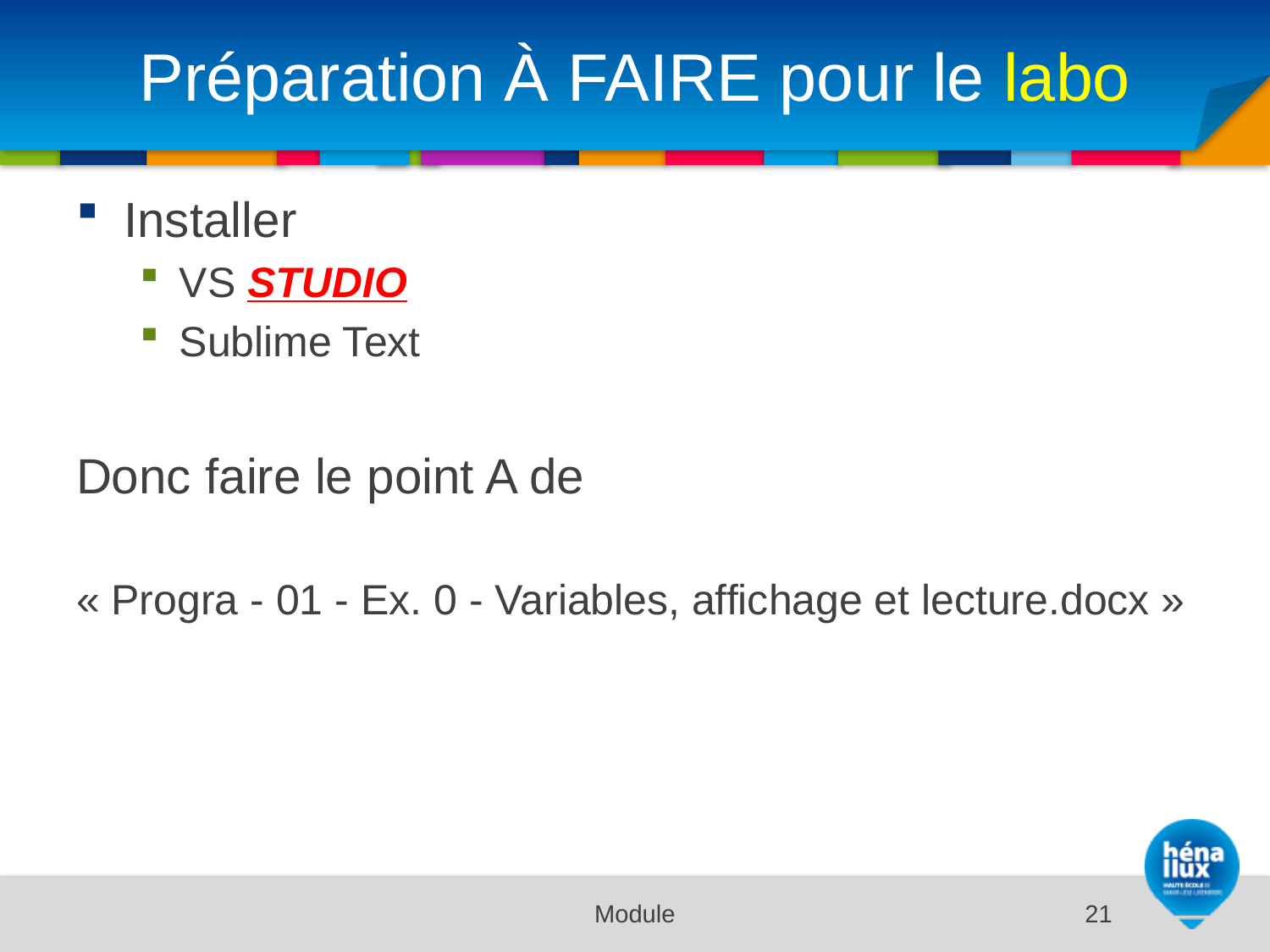

# Préparation À FAIRE pour le labo
Installer
VS STUDIO
Sublime Text

Donc faire le point A de
« Progra - 01 - Ex. 0 - Variables, affichage et lecture.docx »
Module
21